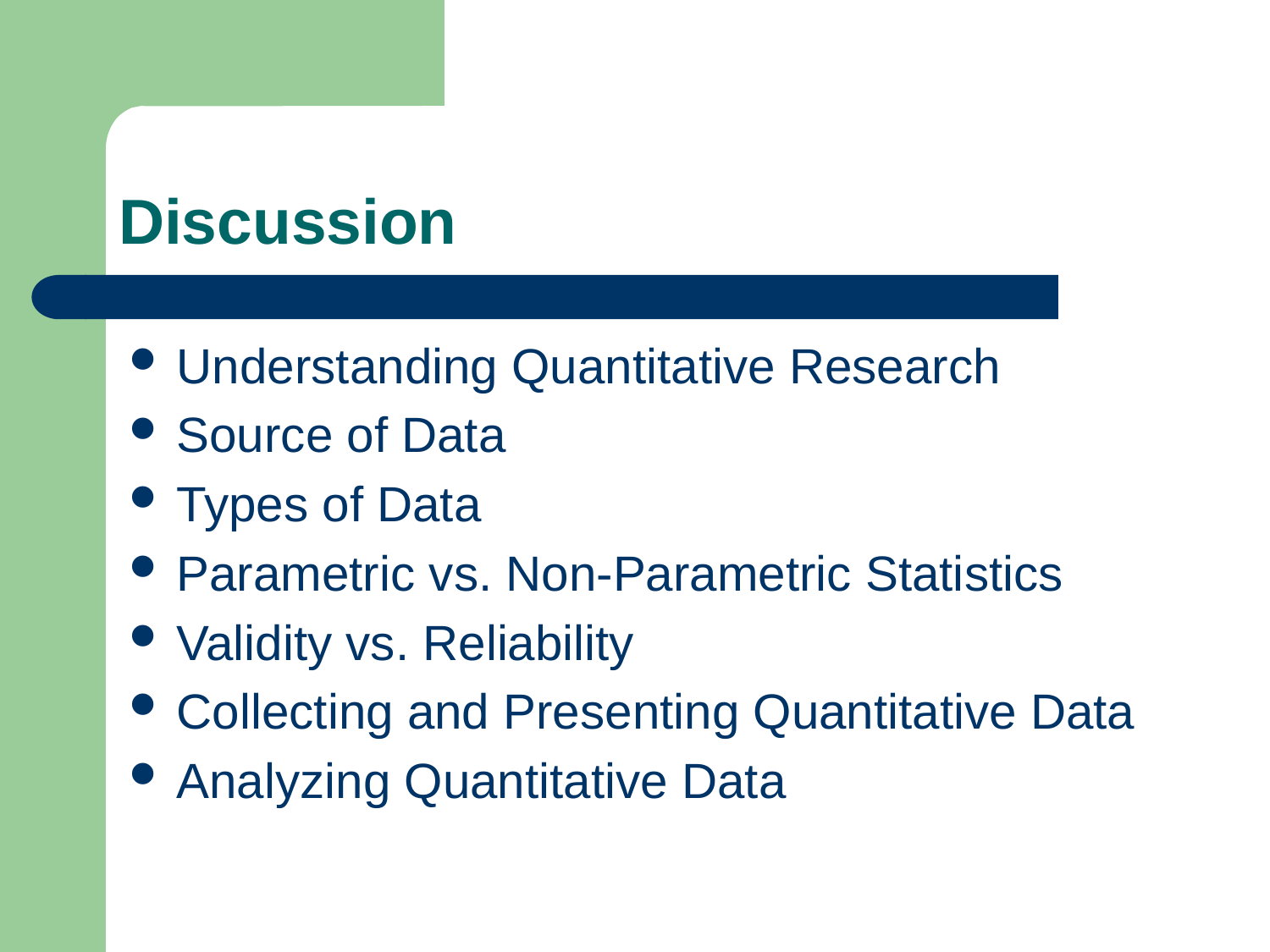

# Discussion
Understanding Quantitative Research
Source of Data
Types of Data
Parametric vs. Non-Parametric Statistics
Validity vs. Reliability
Collecting and Presenting Quantitative Data
Analyzing Quantitative Data